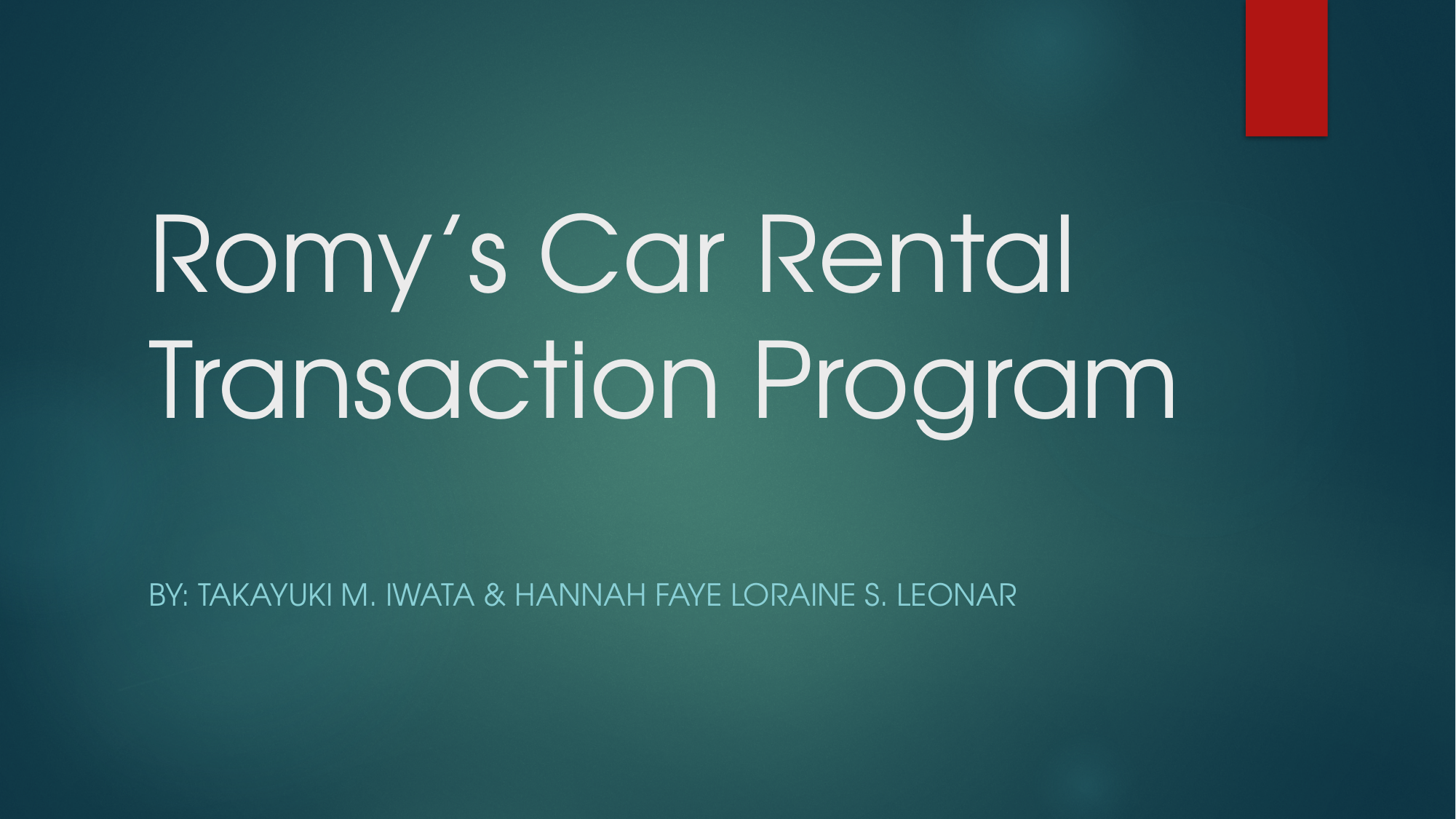

# Romy’s Car Rental Transaction Program
By: takayuki m. iwata & HANNAH FAYE LORAINE S. LEONAR